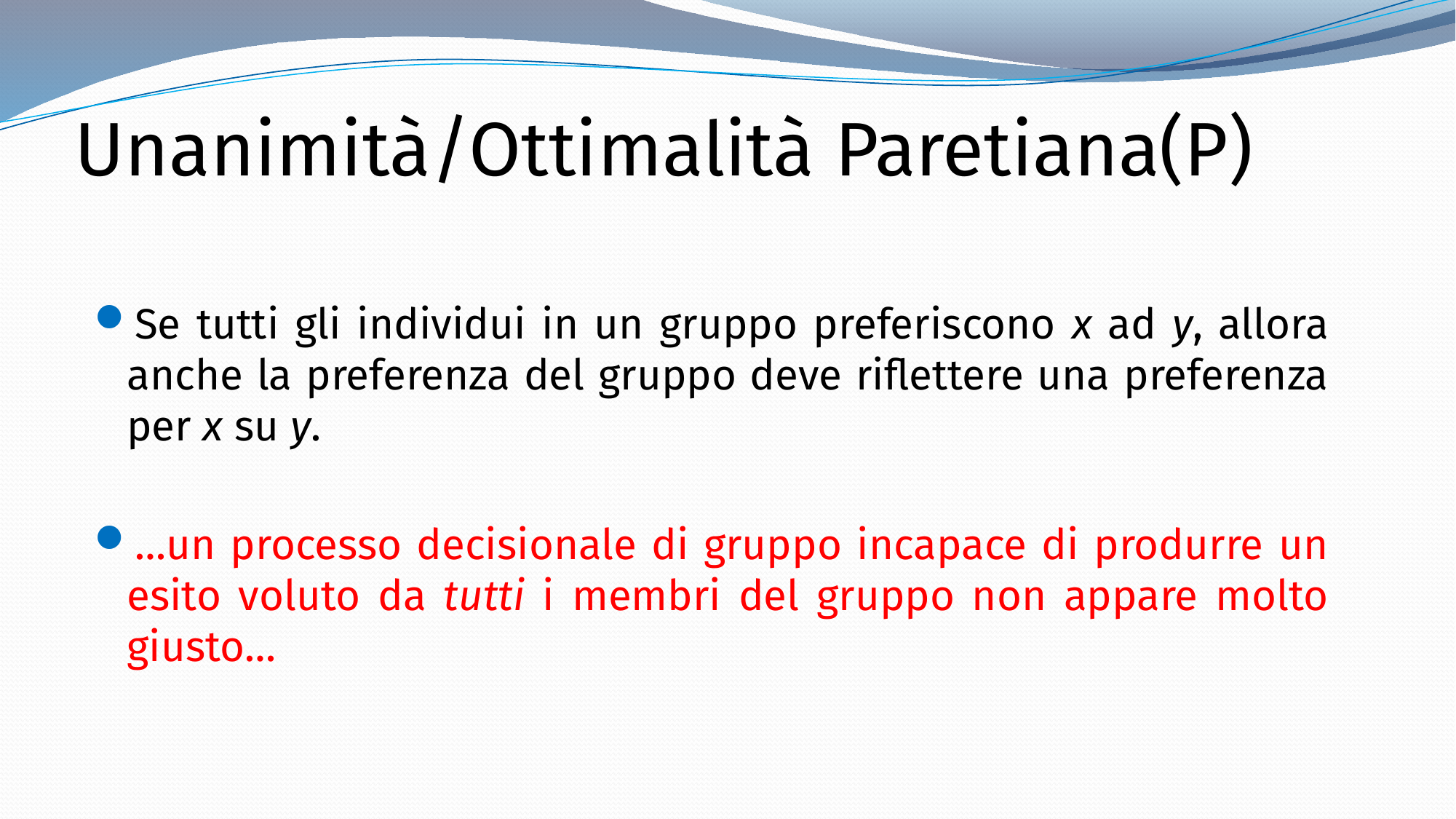

Unanimità/Ottimalità Paretiana(P)

Se tutti gli individui in un gruppo preferiscono x ad y, allora anche la preferenza del gruppo deve riflettere una preferenza per x su y.

…un processo decisionale di gruppo incapace di produrre un esito voluto da tutti i membri del gruppo non appare molto giusto…